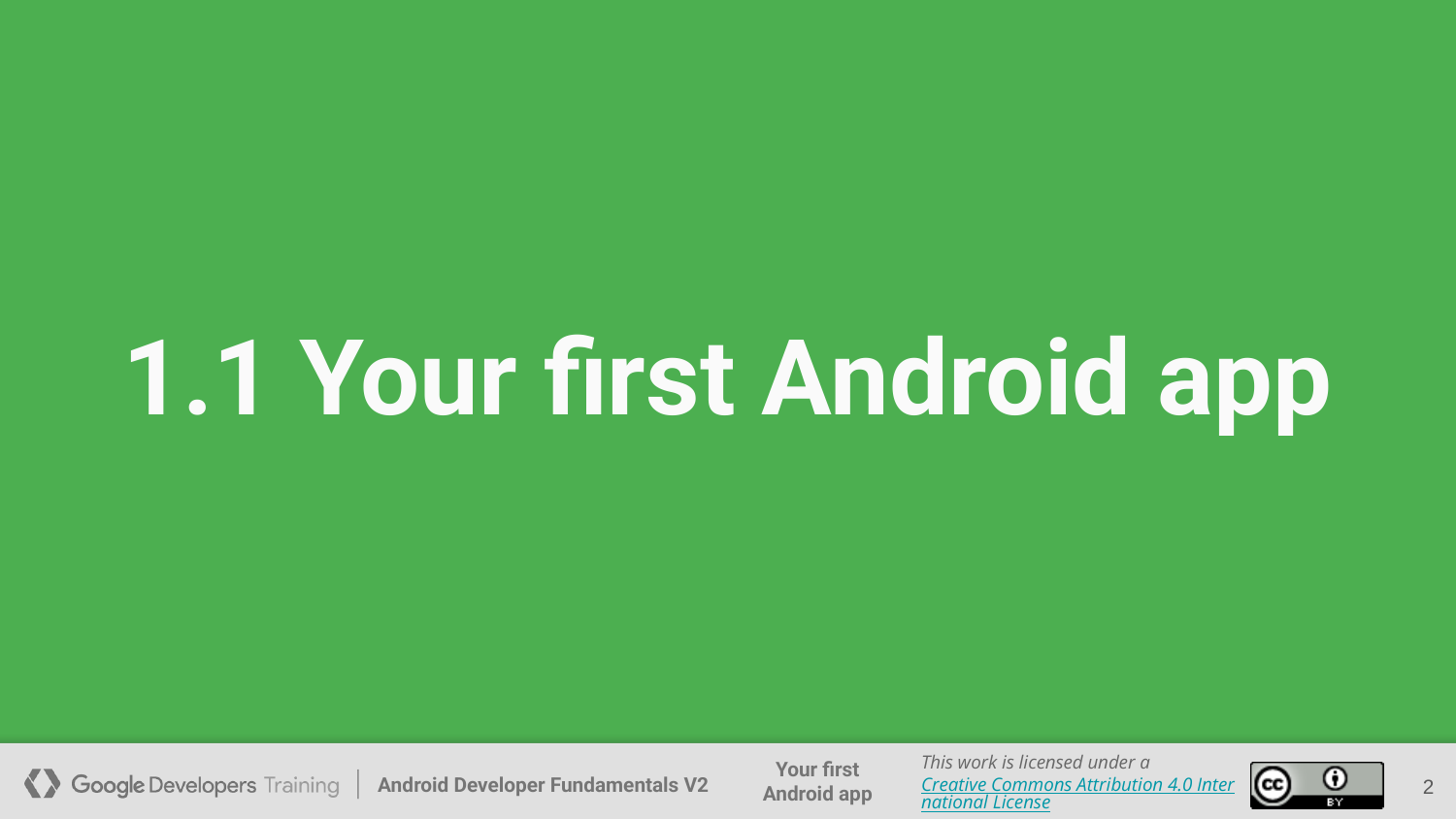

# 1.1 Your first Android app
2